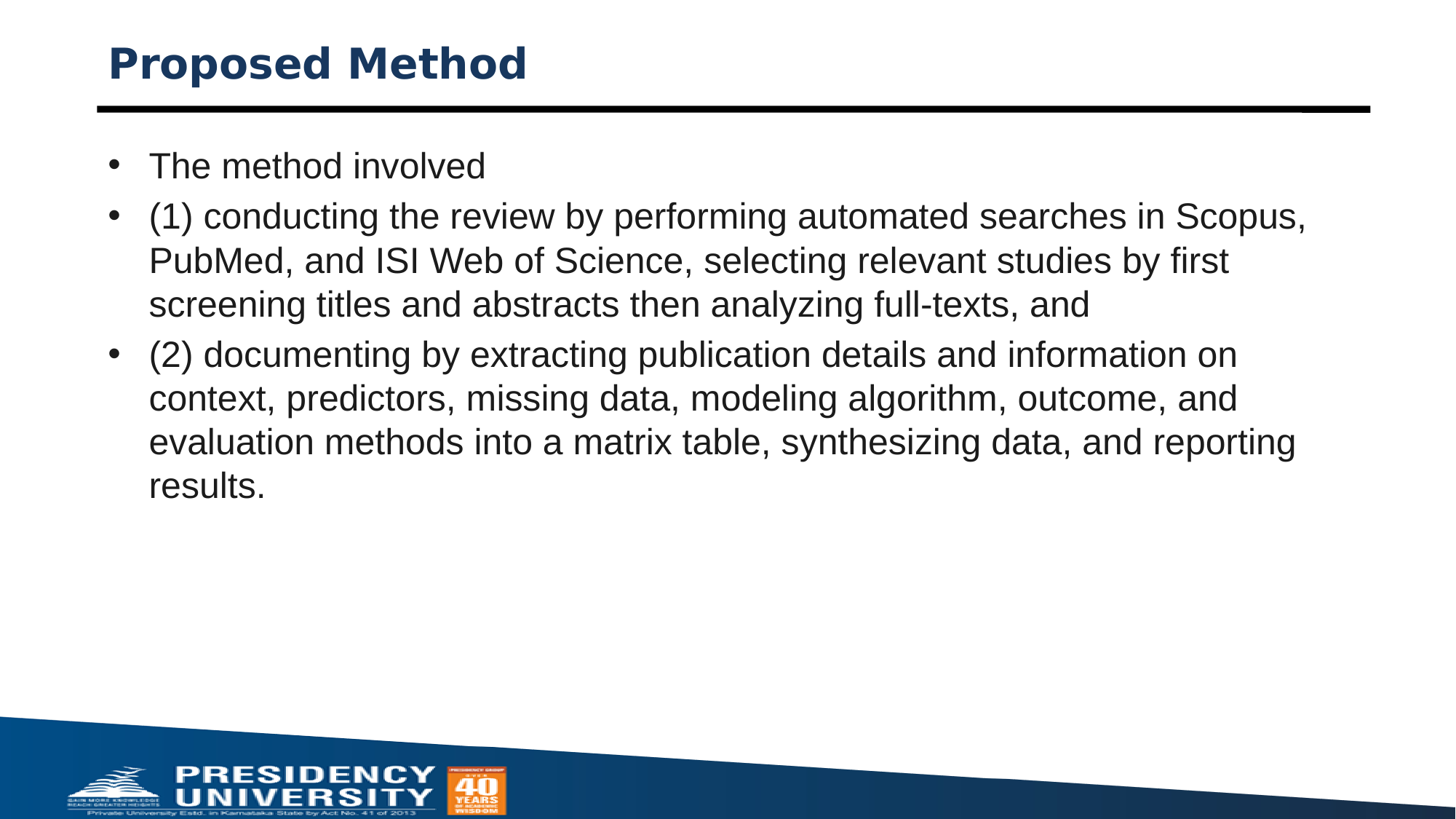

# Proposed Method
The method involved
(1) conducting the review by performing automated searches in Scopus, PubMed, and ISI Web of Science, selecting relevant studies by first screening titles and abstracts then analyzing full-texts, and
(2) documenting by extracting publication details and information on context, predictors, missing data, modeling algorithm, outcome, and evaluation methods into a matrix table, synthesizing data, and reporting results.